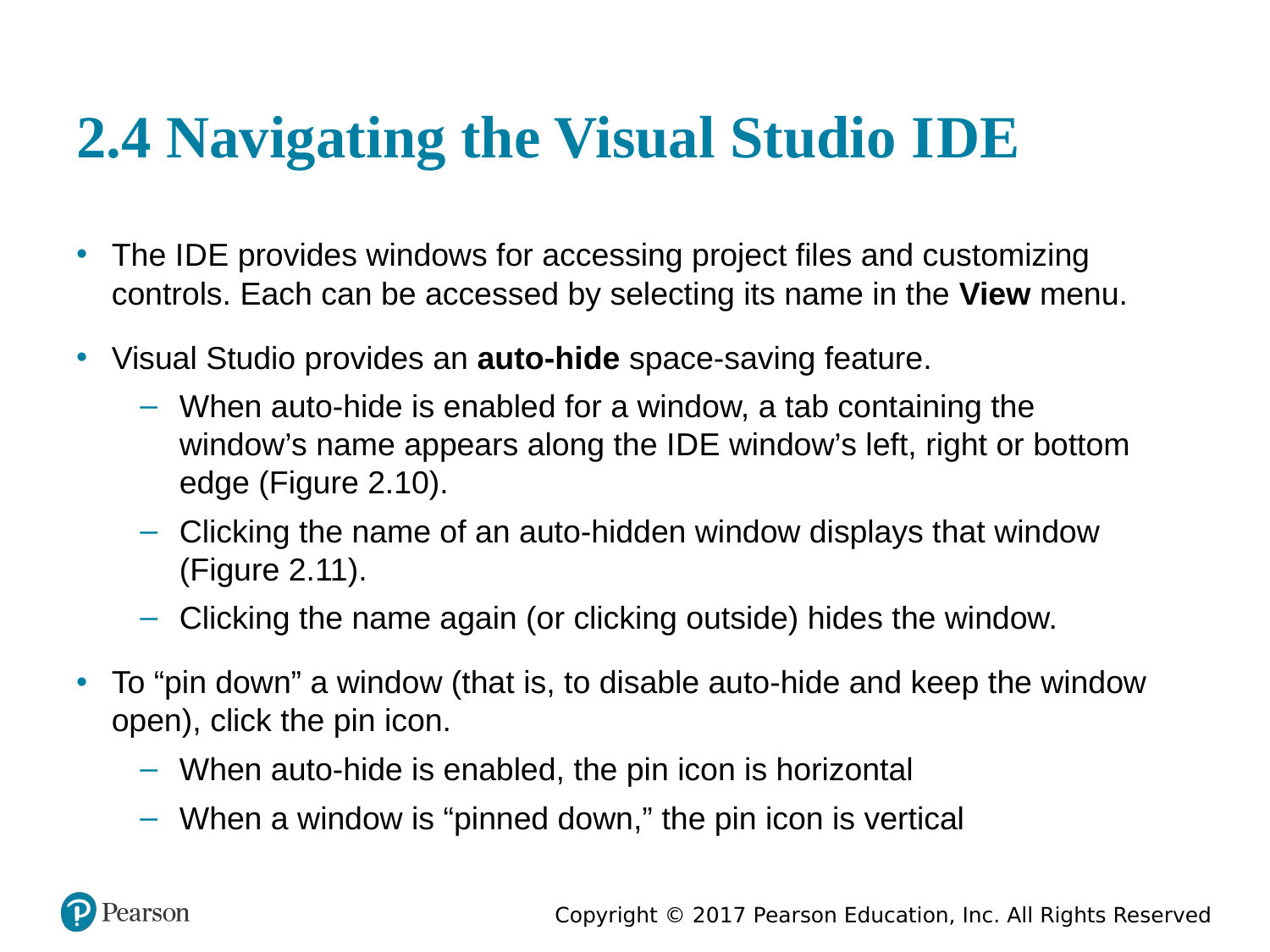

# 2.4 Navigating the Visual Studio I D E
The I D E provides windows for accessing project files and customizing controls. Each can be accessed by selecting its name in the View menu.
Visual Studio provides an auto-hide space-saving feature.
When auto-hide is enabled for a window, a tab containing the window’s name appears along the I D E window’s left, right or bottom edge (Figure 2.10).
Clicking the name of an auto-hidden window displays that window (Figure 2.11).
Clicking the name again (or clicking outside) hides the window.
To “pin down” a window (that is, to disable auto-hide and keep the window open), click the pin icon.
When auto-hide is enabled, the pin icon is horizontal
When a window is “pinned down,” the pin icon is vertical